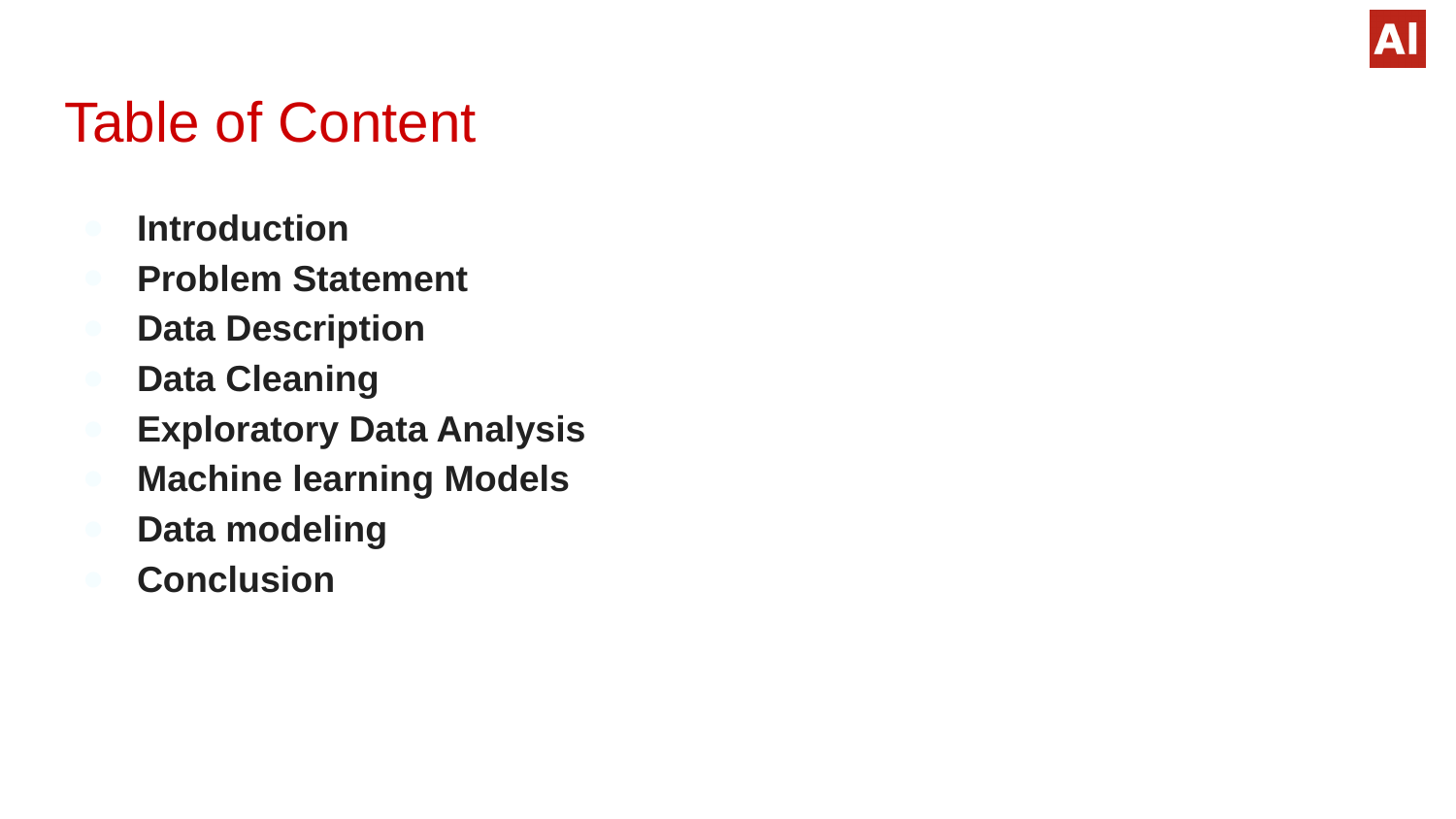

# Table of Content
Introduction
Problem Statement
Data Description
Data Cleaning
Exploratory Data Analysis
Machine learning Models
Data modeling
Conclusion